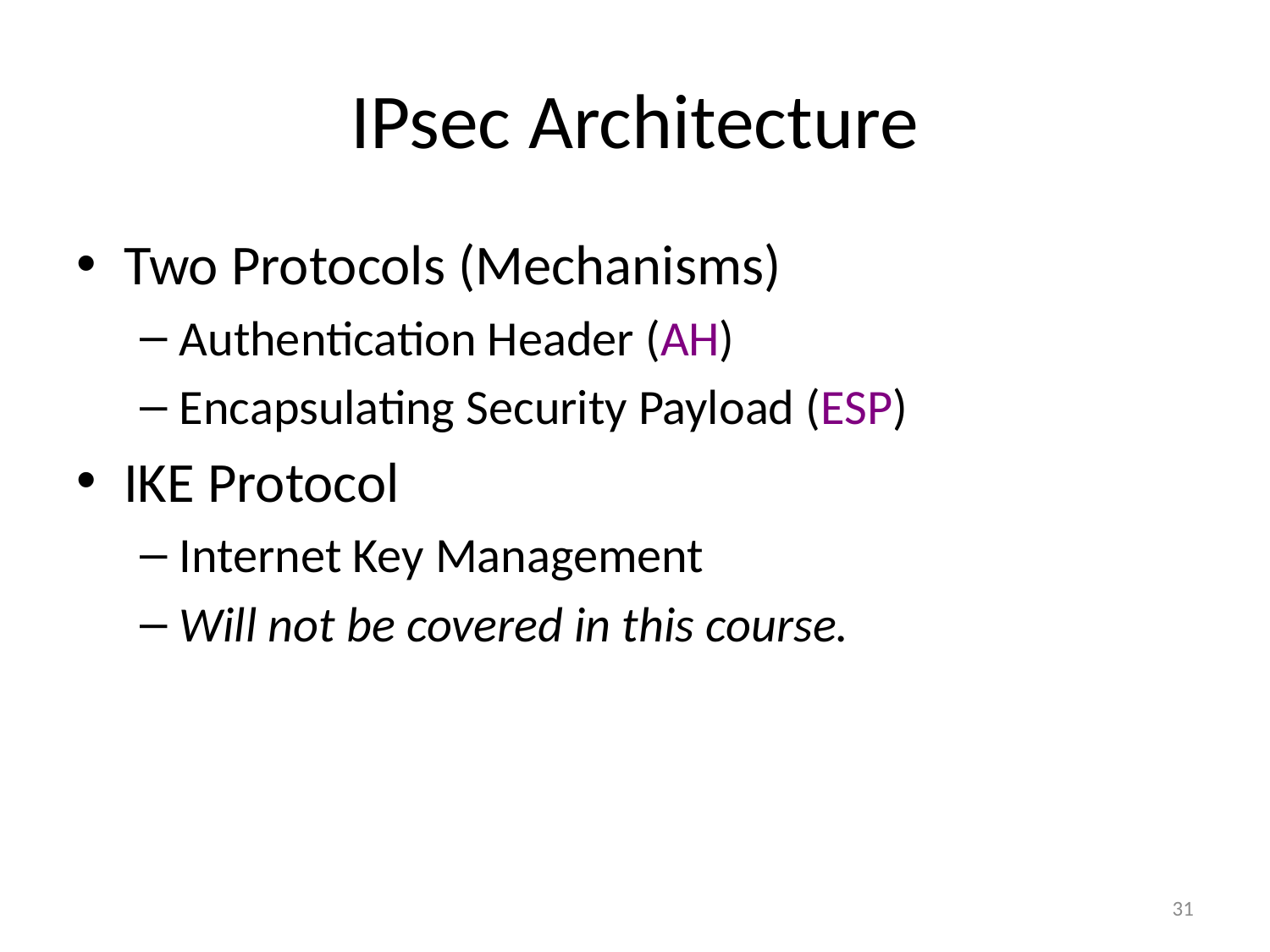

# IPsec Architecture
Two Protocols (Mechanisms)
Authentication Header (AH)
Encapsulating Security Payload (ESP)
IKE Protocol
Internet Key Management
Will not be covered in this course.
31